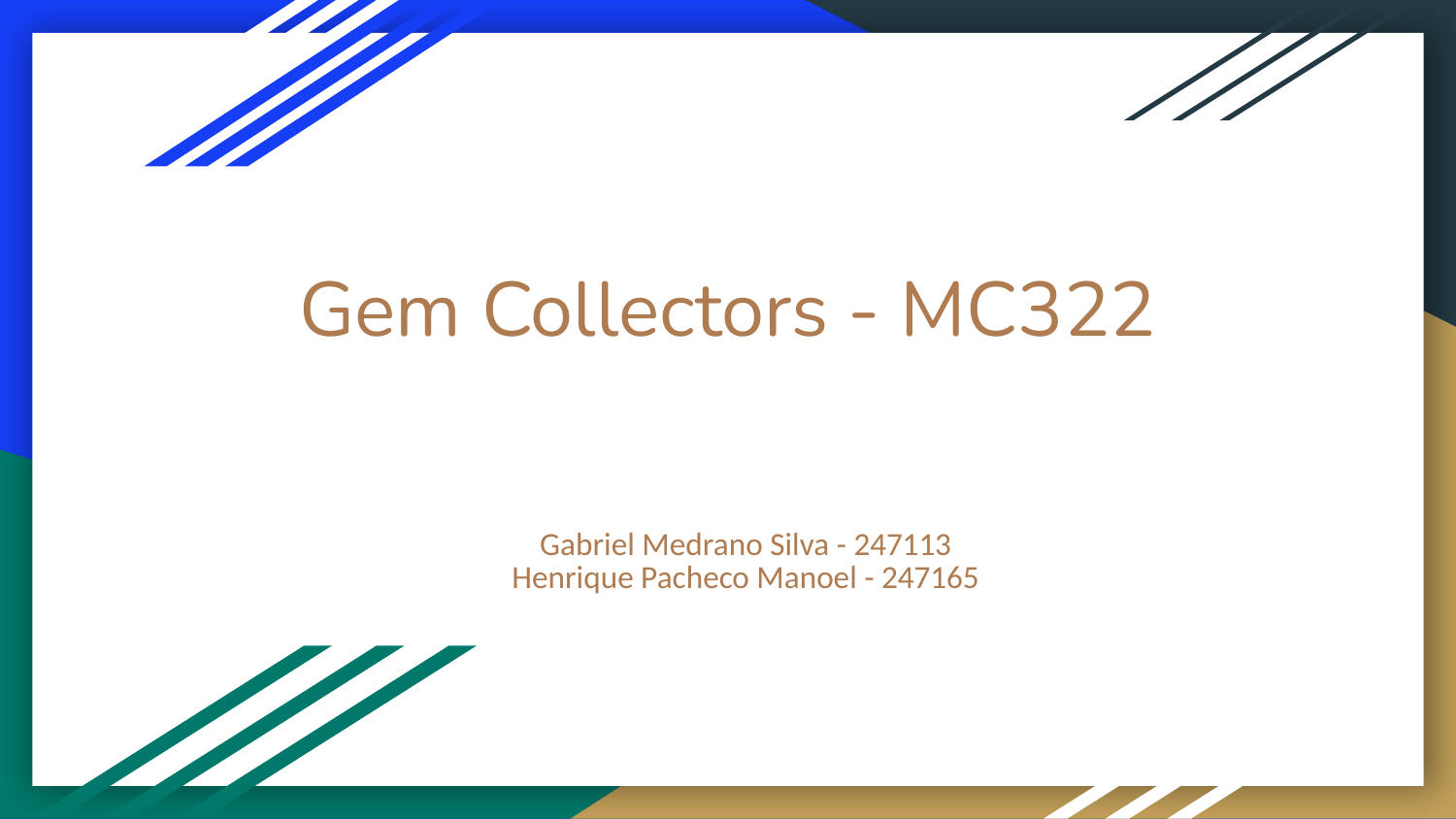

# Gem Collectors - MC322
Gabriel Medrano Silva - 247113
Henrique Pacheco Manoel - 247165